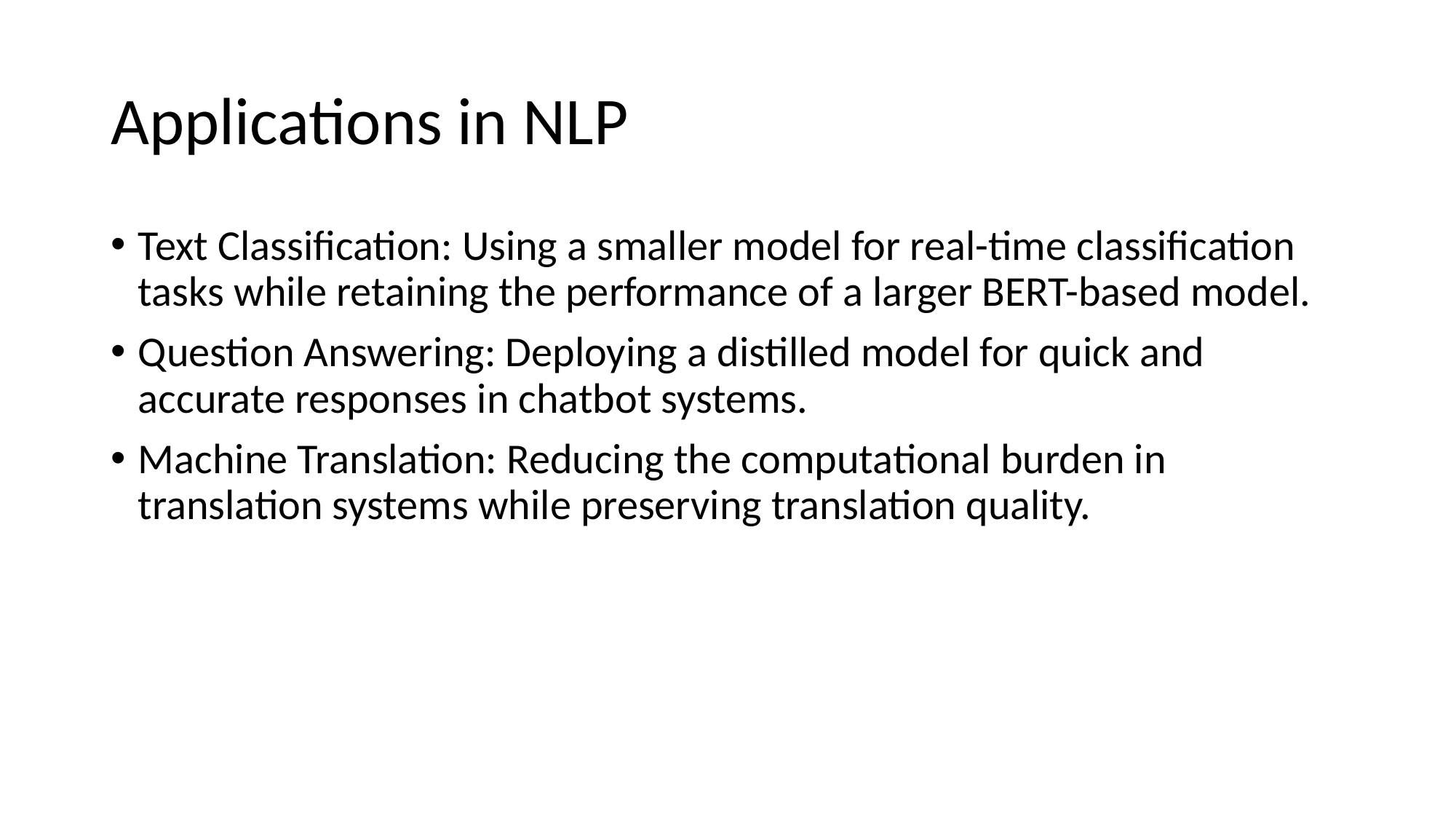

# Applications in NLP
Text Classification: Using a smaller model for real-time classification tasks while retaining the performance of a larger BERT-based model.
Question Answering: Deploying a distilled model for quick and accurate responses in chatbot systems.
Machine Translation: Reducing the computational burden in translation systems while preserving translation quality.
29